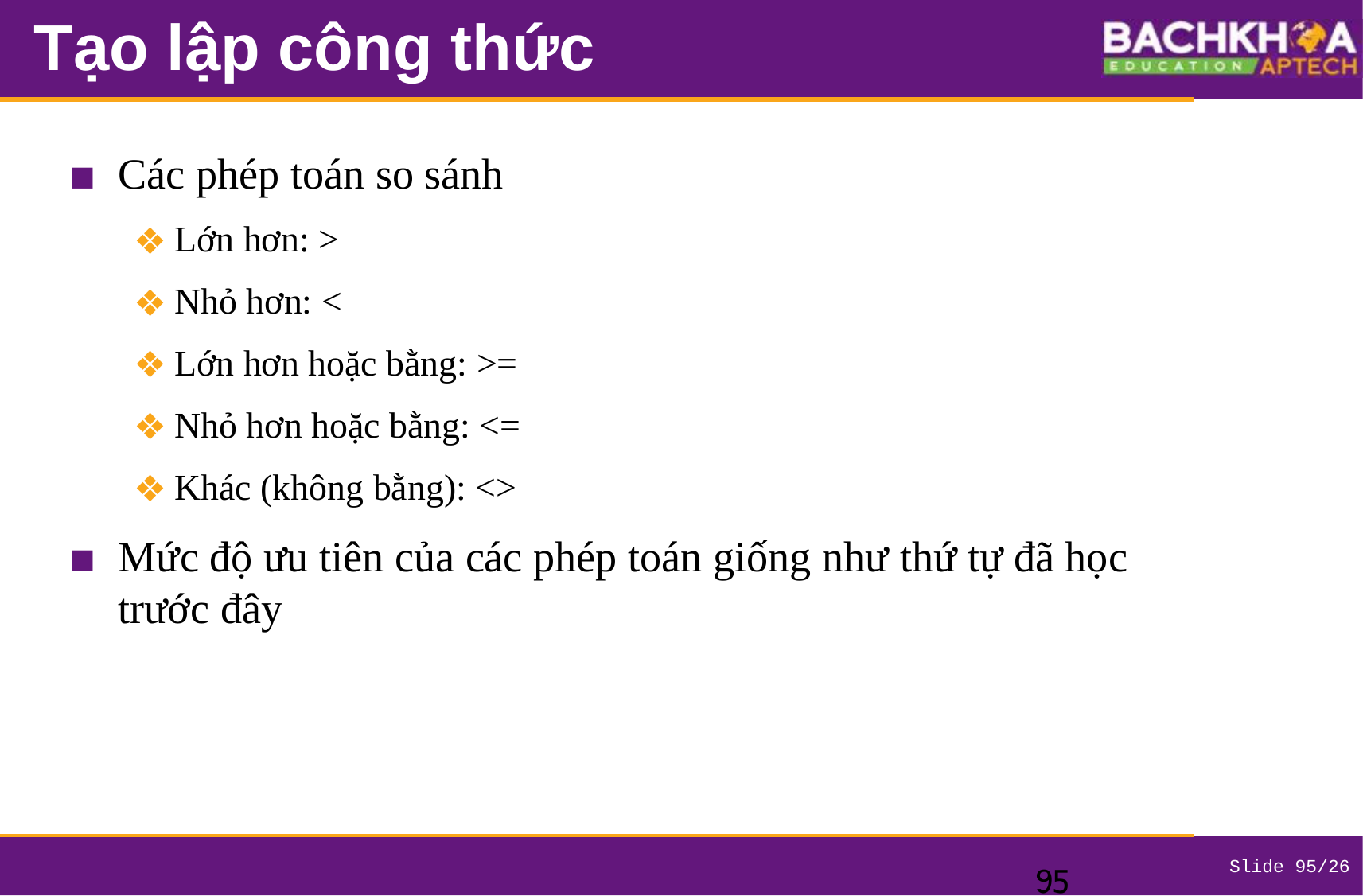

# Tạo lập công thức
Các phép toán so sánh
Lớn hơn: >
Nhỏ hơn: <
Lớn hơn hoặc bằng: >=
Nhỏ hơn hoặc bằng: <=
Khác (không bằng): <>
Mức độ ưu tiên của các phép toán giống như thứ tự đã học trước đây
95